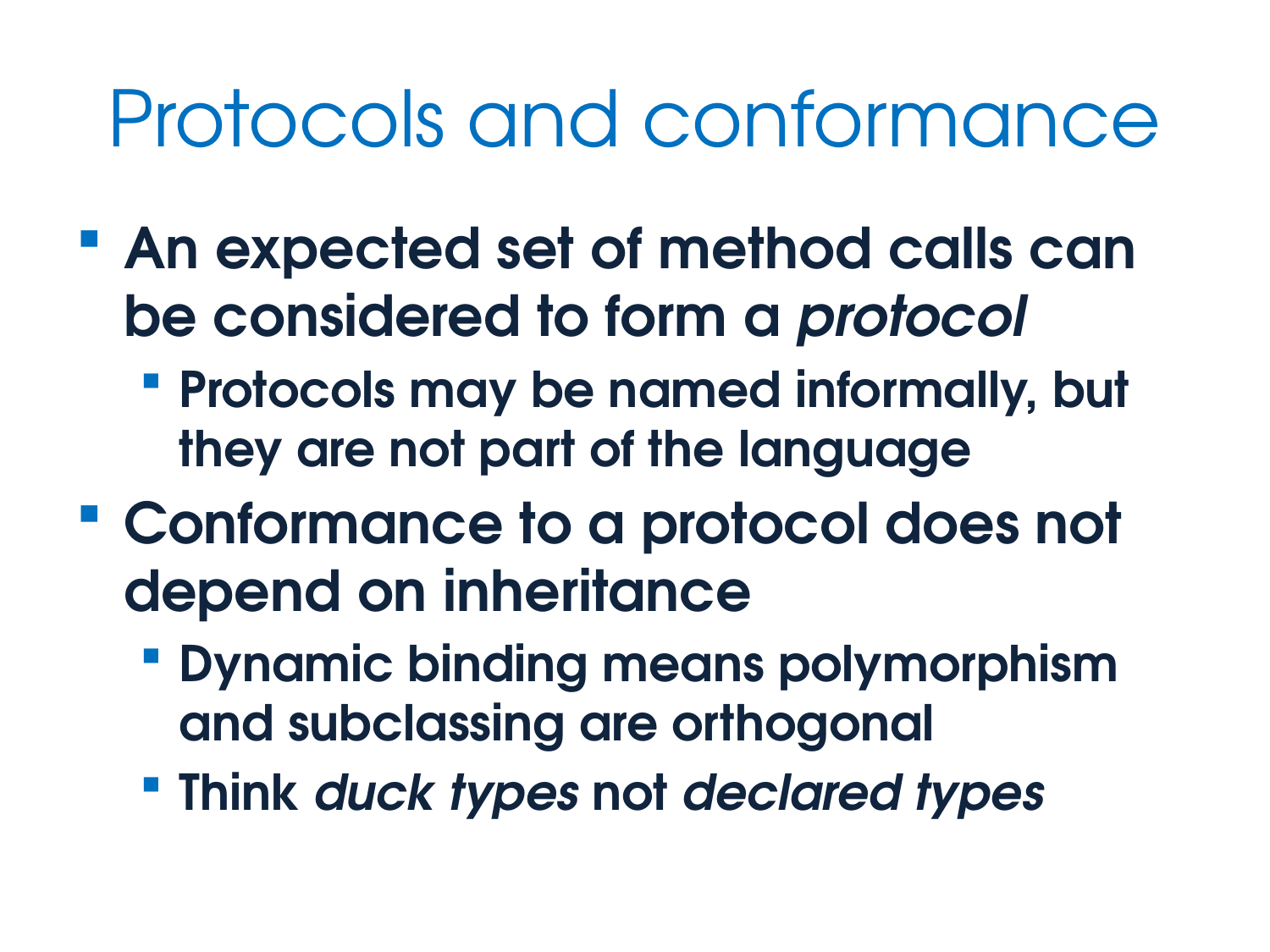

# Protocols and conformance
An expected set of method calls can be considered to form a protocol
Protocols may be named informally, but they are not part of the language
Conformance to a protocol does not depend on inheritance
Dynamic binding means polymorphism and subclassing are orthogonal
Think duck types not declared types